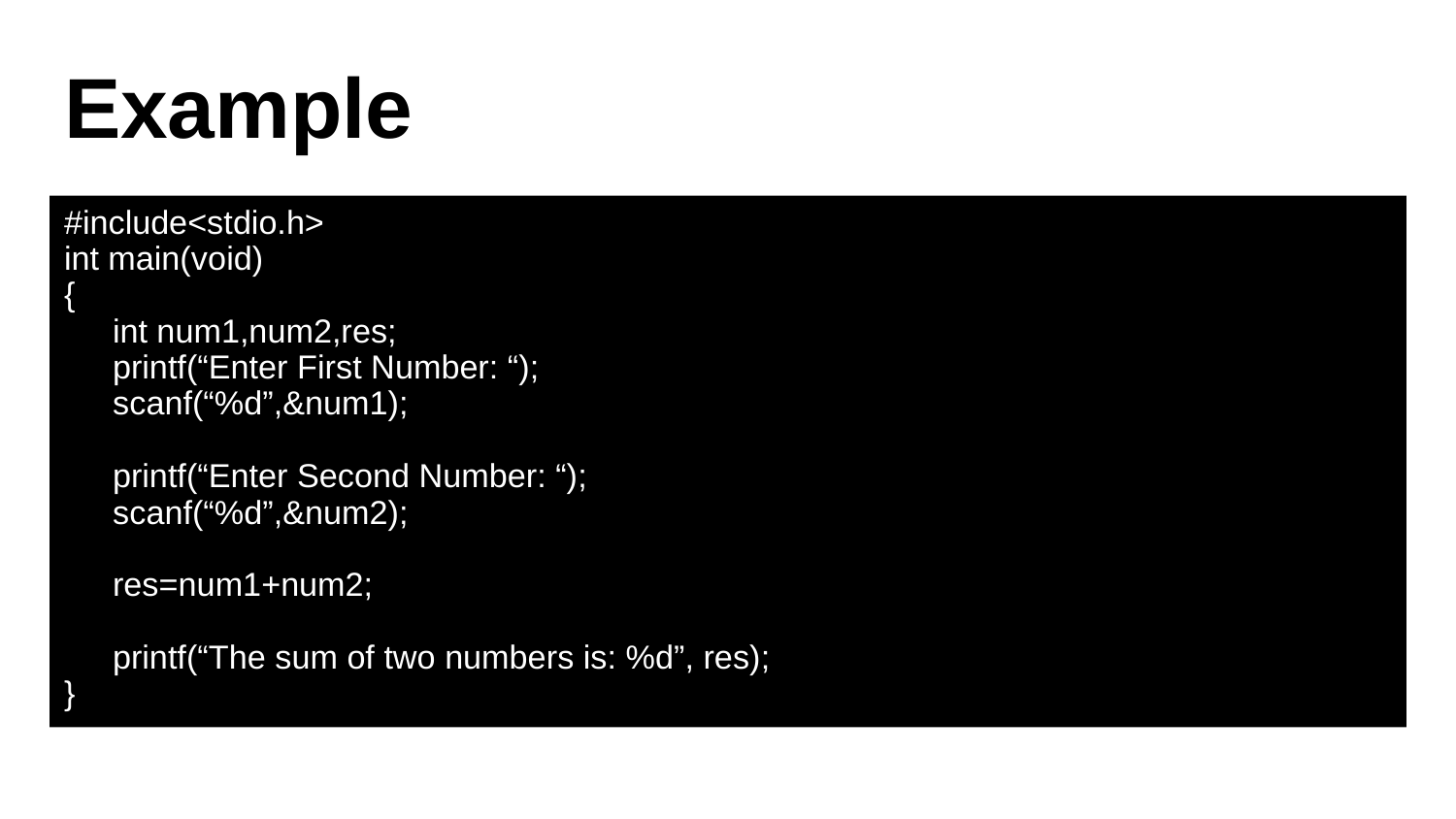

# Example
#include<stdio.h>
int main(void)
{
	int num1,num2,res;
	printf(“Enter First Number: “);
	scanf(“%d”,&num1);

	printf(“Enter Second Number: “);
	scanf(“%d”,&num2);

	res=num1+num2;

	printf(“The sum of two numbers is: %d”, res);
}